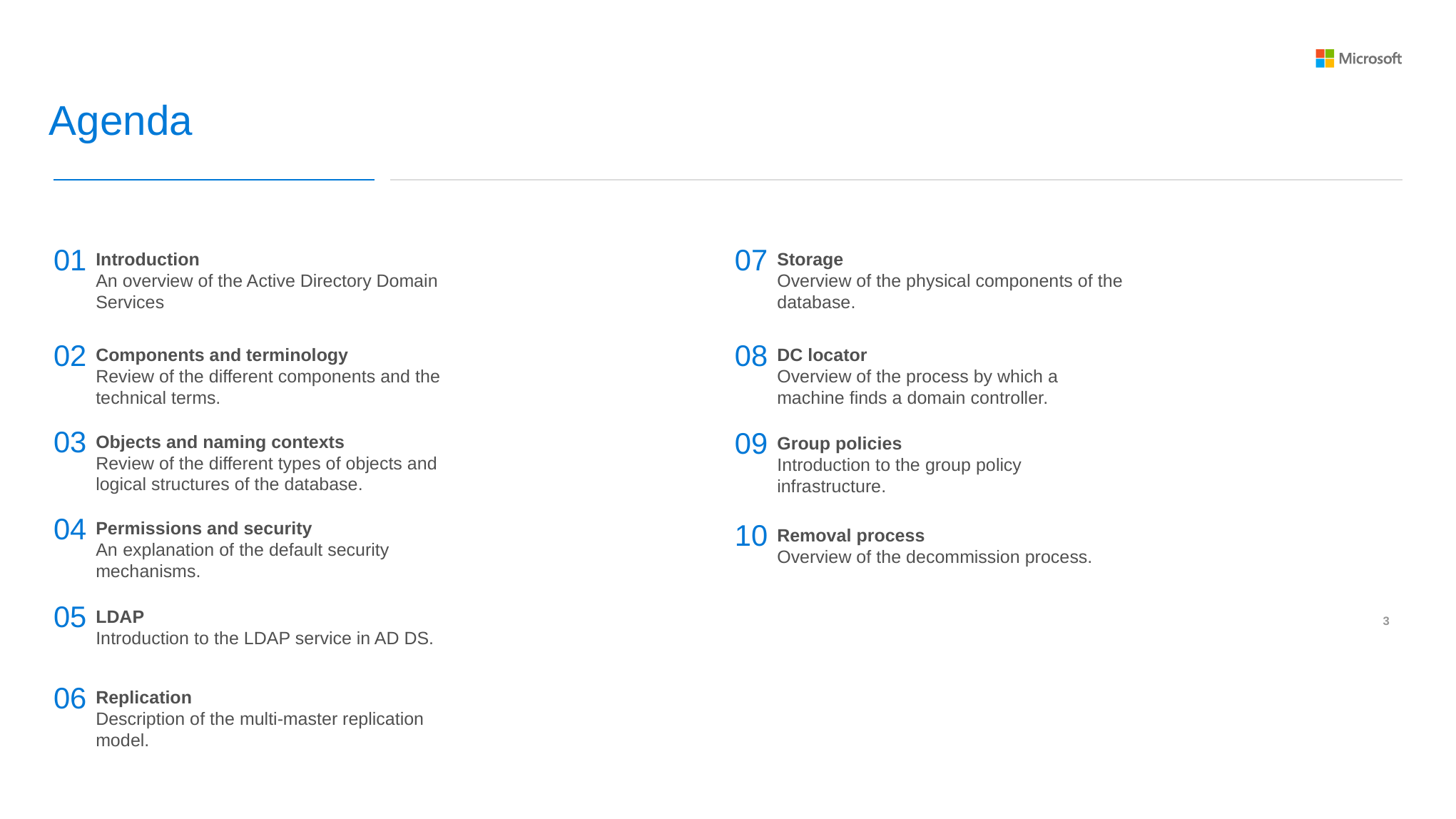

Agenda
01
07
Introduction
An overview of the Active Directory Domain Services
Storage
Overview of the physical components of the database.
02
08
Components and terminology
Review of the different components and the technical terms.
DC locator
Overview of the process by which a machine finds a domain controller.
03
09
Objects and naming contexts
Review of the different types of objects and logical structures of the database.
Group policies
Introduction to the group policy infrastructure.
04
10
Permissions and security
An explanation of the default security mechanisms.
Removal process
Overview of the decommission process.
05
LDAP
Introduction to the LDAP service in AD DS.
3
06
Replication
Description of the multi-master replication model.